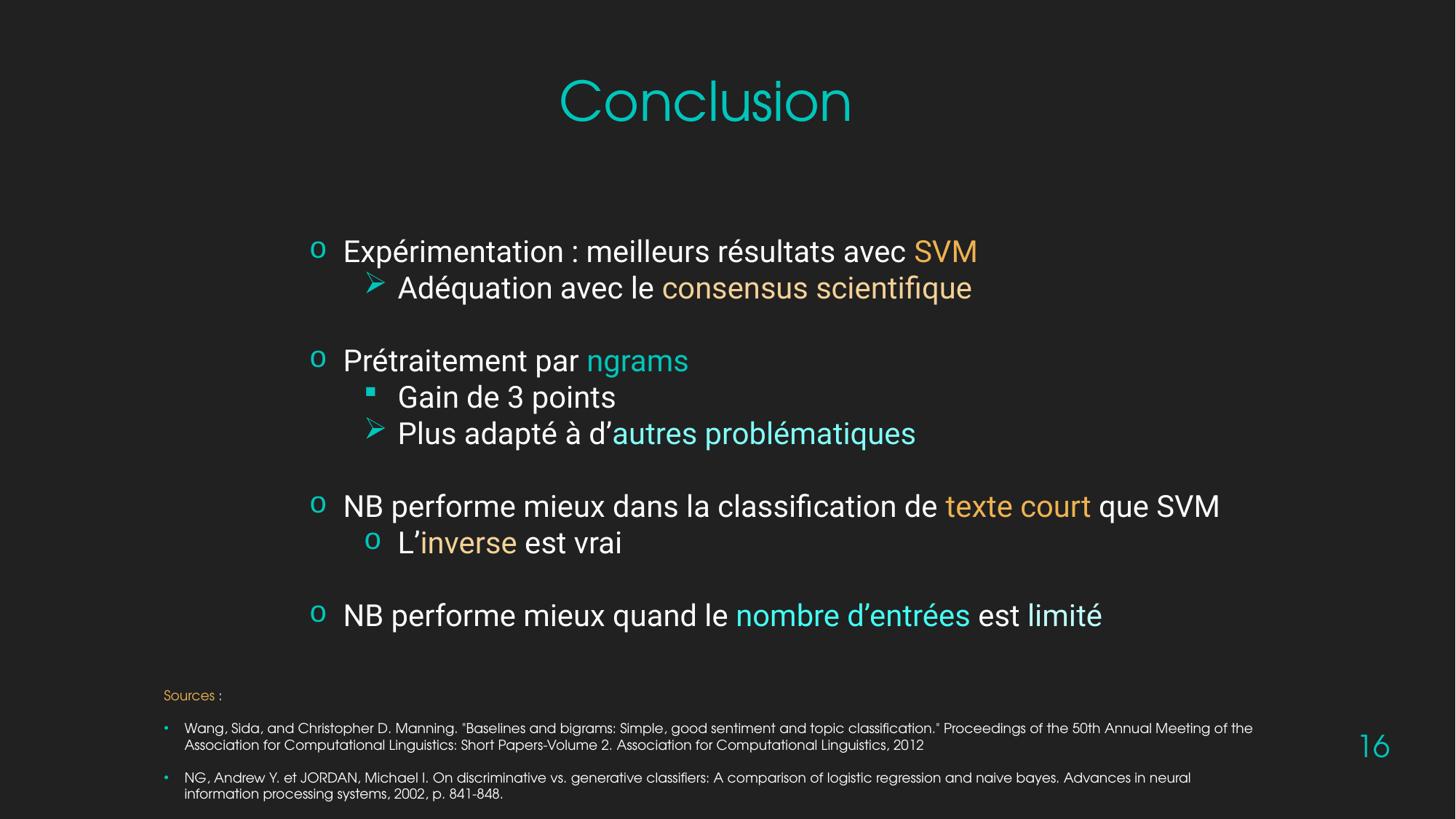

Conclusion
Expérimentation : meilleurs résultats avec SVM
Adéquation avec le consensus scientifique

Prétraitement par ngrams
Gain de 3 points
Plus adapté à d’autres problématiques

NB performe mieux dans la classification de texte court que SVM
L’inverse est vrai

NB performe mieux quand le nombre d’entrées est limité
Sources :

Wang, Sida, and Christopher D. Manning. "Baselines and bigrams: Simple, good sentiment and topic classification." Proceedings of the 50th Annual Meeting of the Association for Computational Linguistics: Short Papers-Volume 2. Association for Computational Linguistics, 2012

NG, Andrew Y. et JORDAN, Michael I. On discriminative vs. generative classifiers: A comparison of logistic regression and naive bayes. Advances in neural information processing systems, 2002, p. 841-848.

16